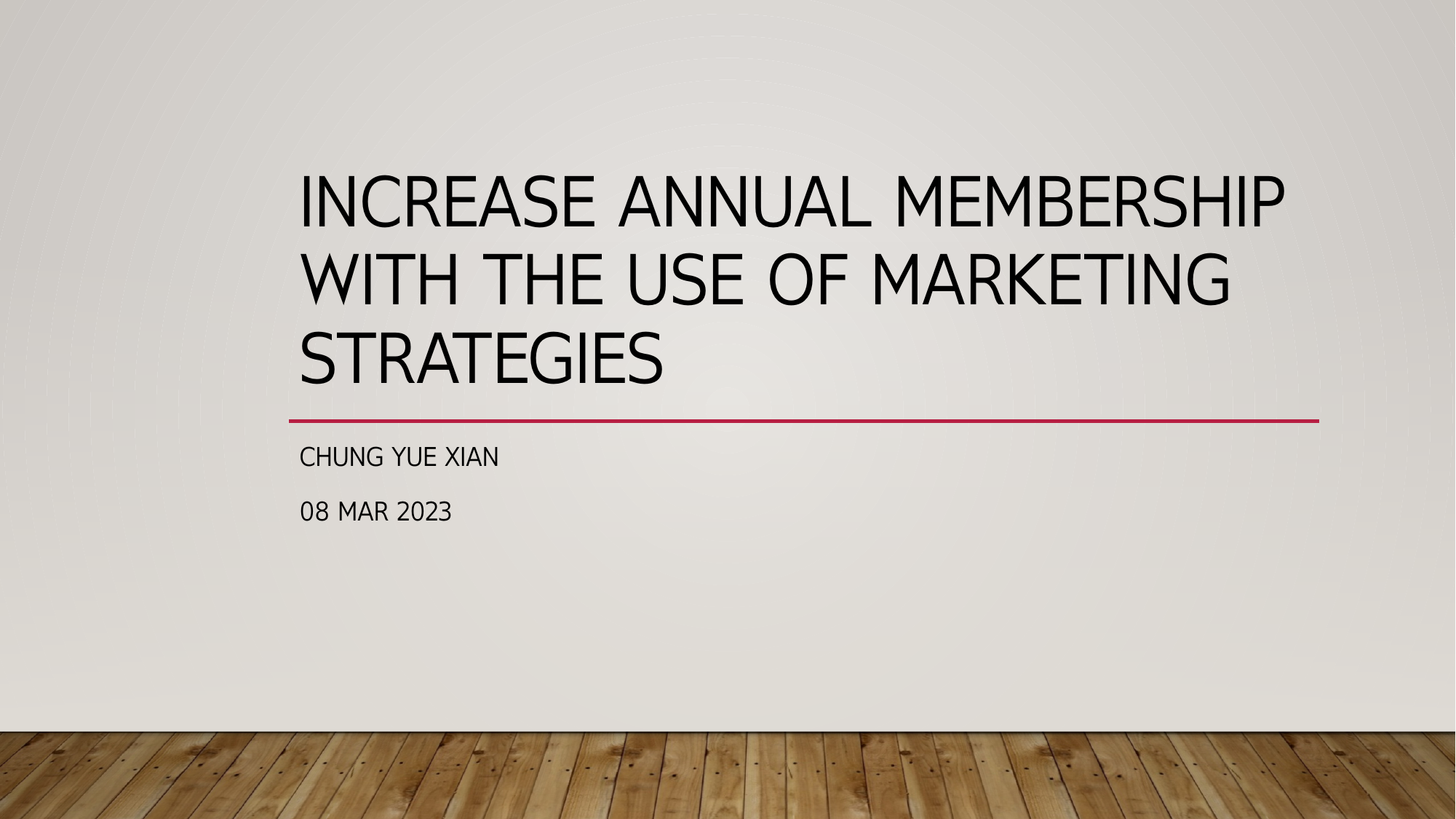

# Increase annual membership with the use of marketing strategies
Chung yue xian
08 mar 2023